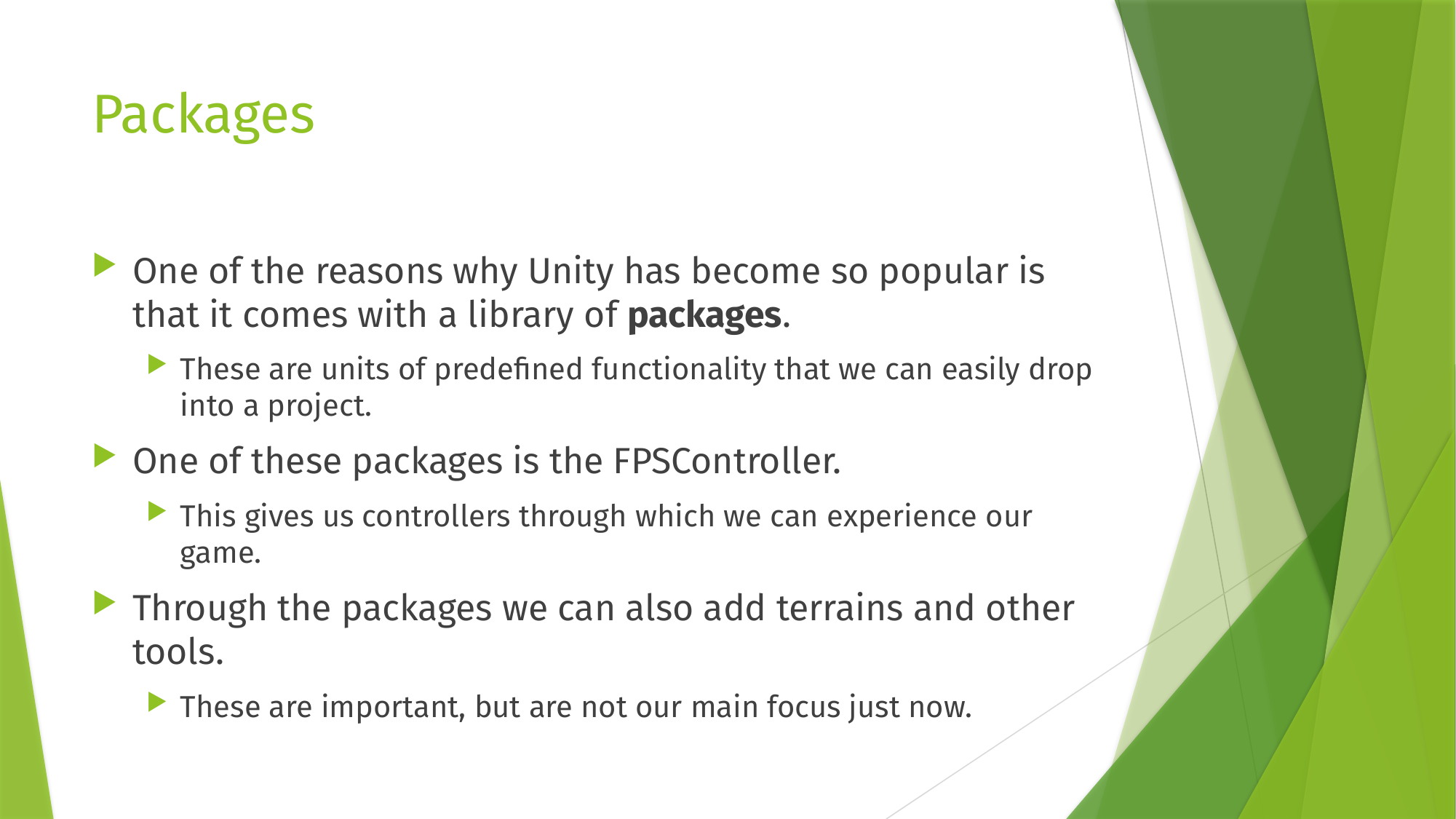

# Packages
One of the reasons why Unity has become so popular is that it comes with a library of packages.
These are units of predefined functionality that we can easily drop into a project.
One of these packages is the FPSController.
This gives us controllers through which we can experience our game.
Through the packages we can also add terrains and other tools.
These are important, but are not our main focus just now.